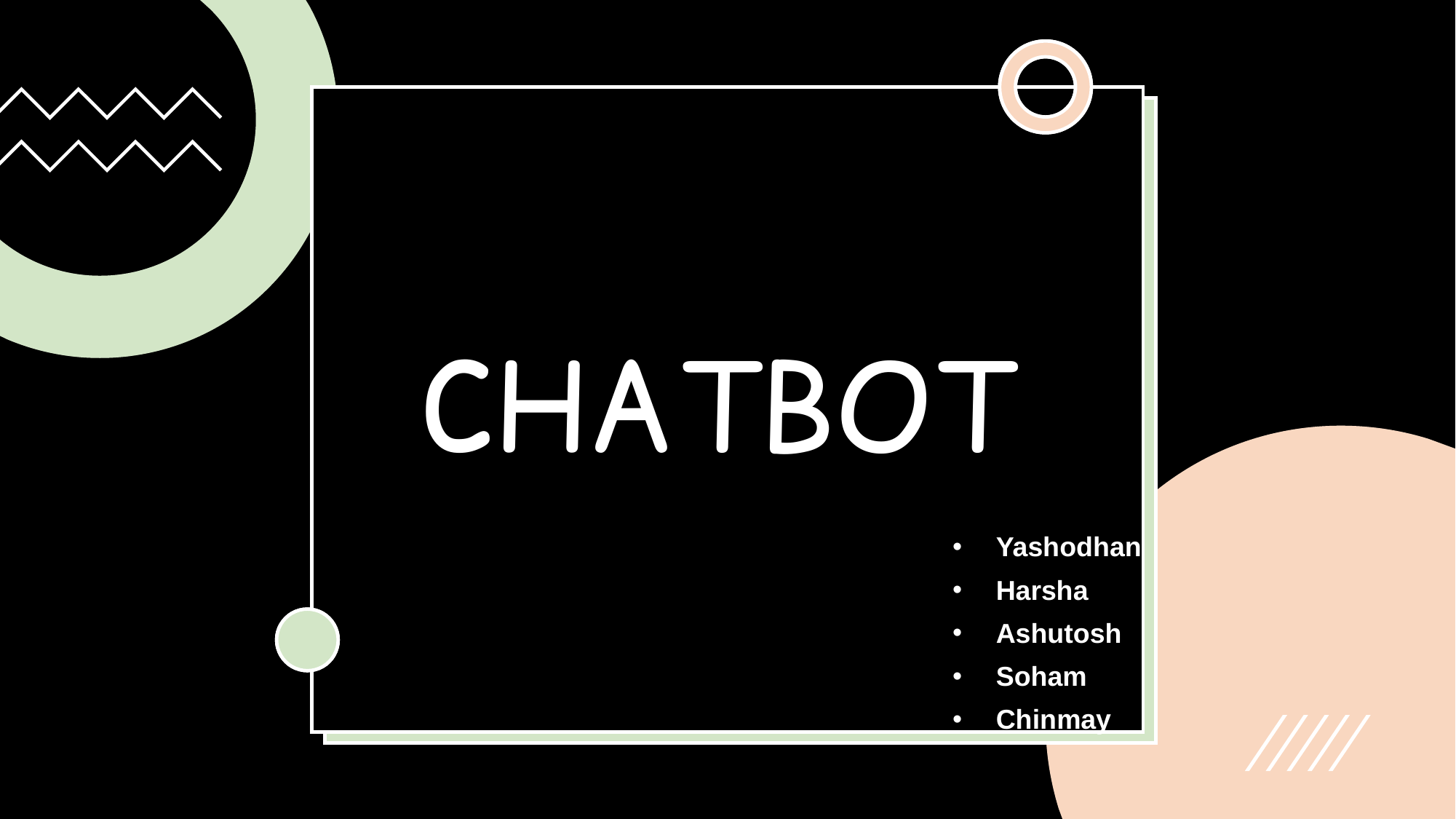

# CHATBOT

Yashodhan
Harsha
Ashutosh
Soham
Chinmay